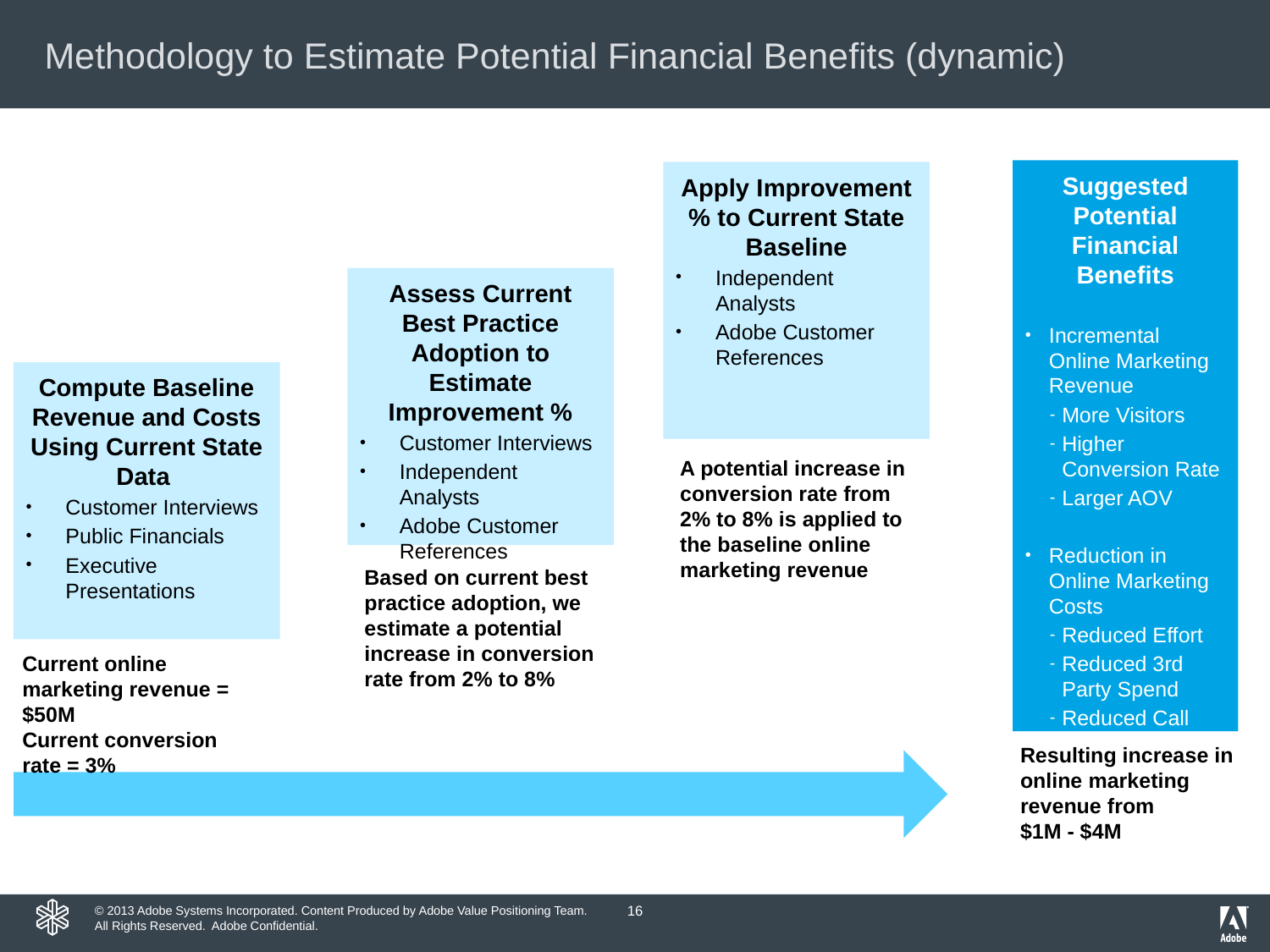

# Methodology to Estimate Potential Financial Benefits (dynamic)
Suggested Potential Financial Benefits

Incremental Online Marketing Revenue
More Visitors
Higher Conversion Rate
Larger AOV

Reduction in Online Marketing Costs
Reduced Effort
Reduced 3rd Party Spend
Reduced Call Center Sales Transaction Costs
Apply Improvement % to Current State Baseline
Independent Analysts
Adobe Customer References
Dynamic Content:

Financial Benefit
Percentage Lifts
Assess Current Best Practice Adoption to Estimate Improvement %
Customer Interviews
Independent Analysts
Adobe Customer References
Compute Baseline Revenue and Costs Using Current State Data
Customer Interviews
Public Financials
Executive Presentations
A potential increase in conversion rate from 2% to 8% is applied to the baseline online marketing revenue
Based on current best practice adoption, we estimate a potential increase in conversion rate from 2% to 8%
Current online marketing revenue = $50M
Current conversion rate = 3%
Resulting increase in online marketing revenue from
$1M - $4M

16